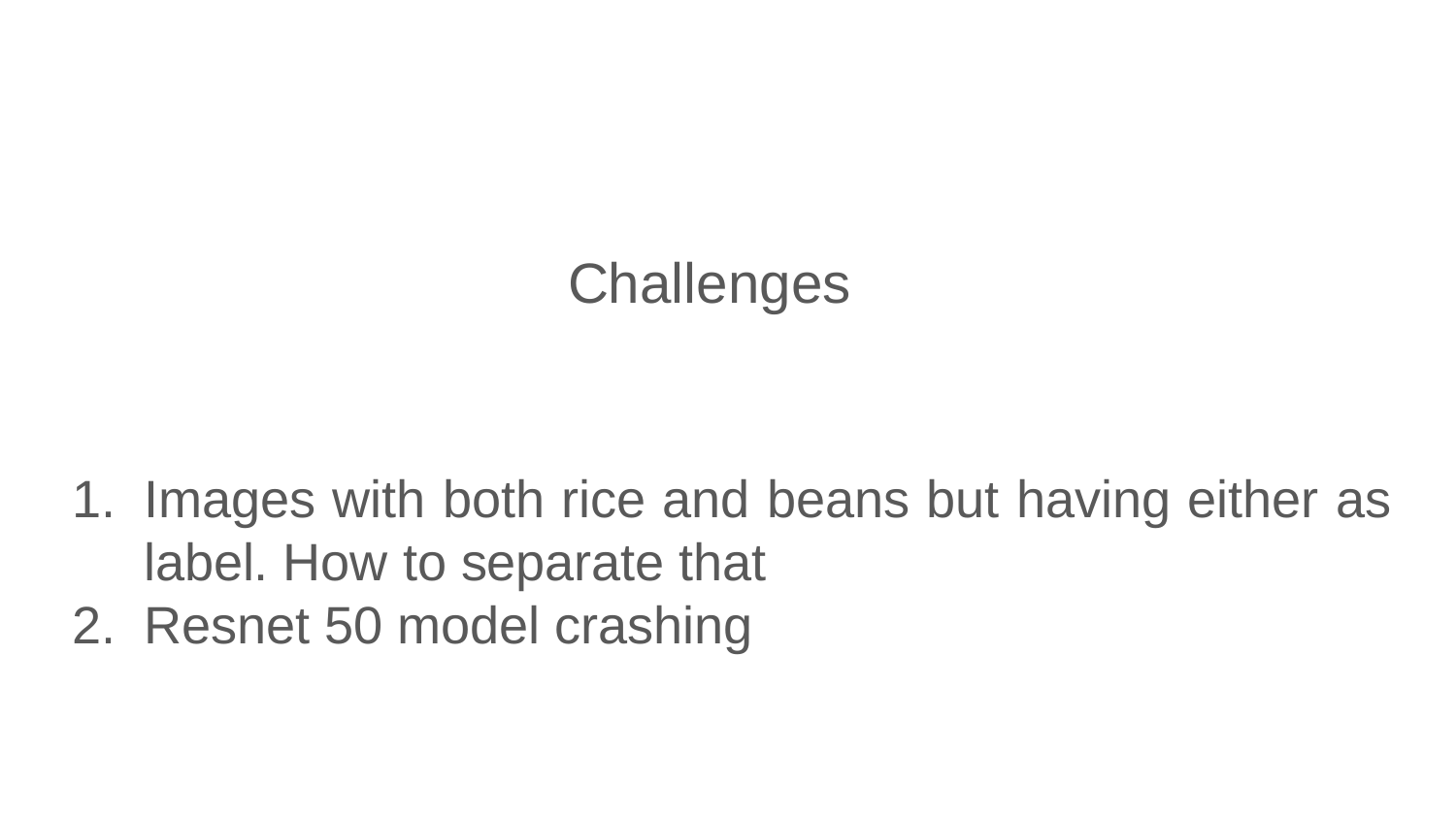

# Challenges
Images with both rice and beans but having either as label. How to separate that
Resnet 50 model crashing